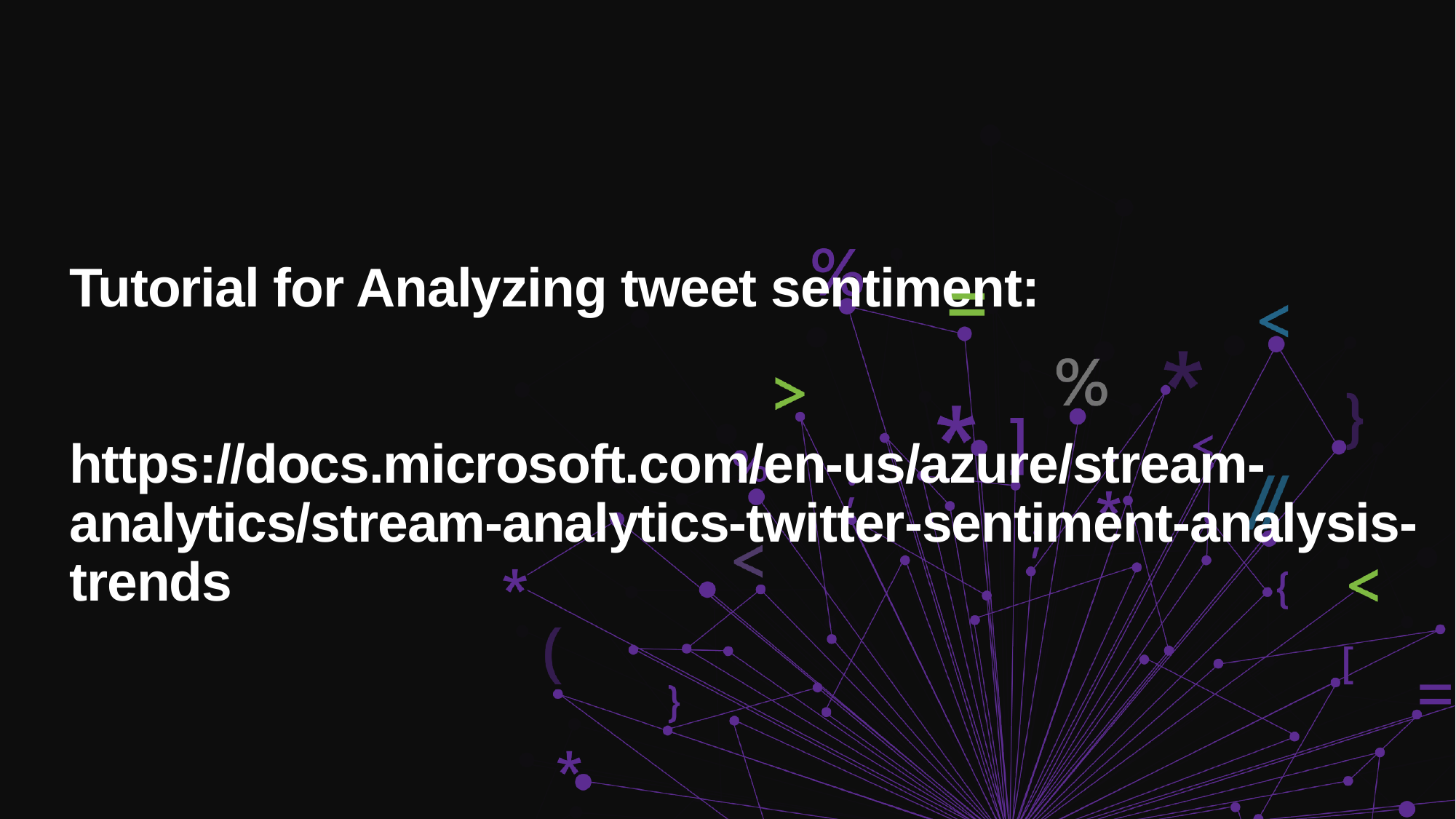

# Tutorial for Analyzing tweet sentiment: https://docs.microsoft.com/en-us/azure/stream-analytics/stream-analytics-twitter-sentiment-analysis-trends